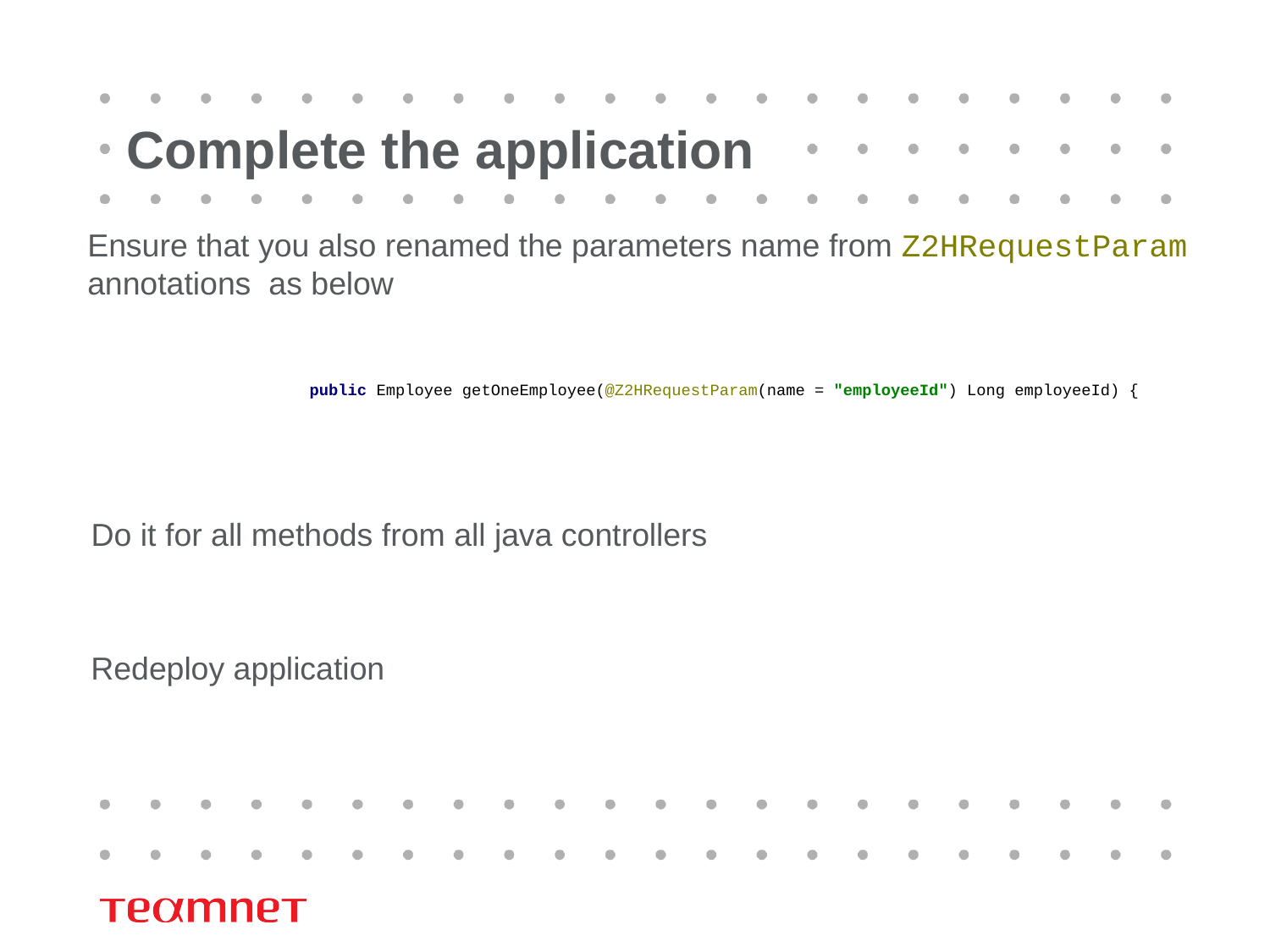

Complete the application
Ensure that you also renamed the parameters name from Z2HRequestParam annotations  as below

public Employee getOneEmployee(@Z2HRequestParam(name = "employeeId") Long employeeId) {
Do it for all methods from all java controllers

Redeploy application